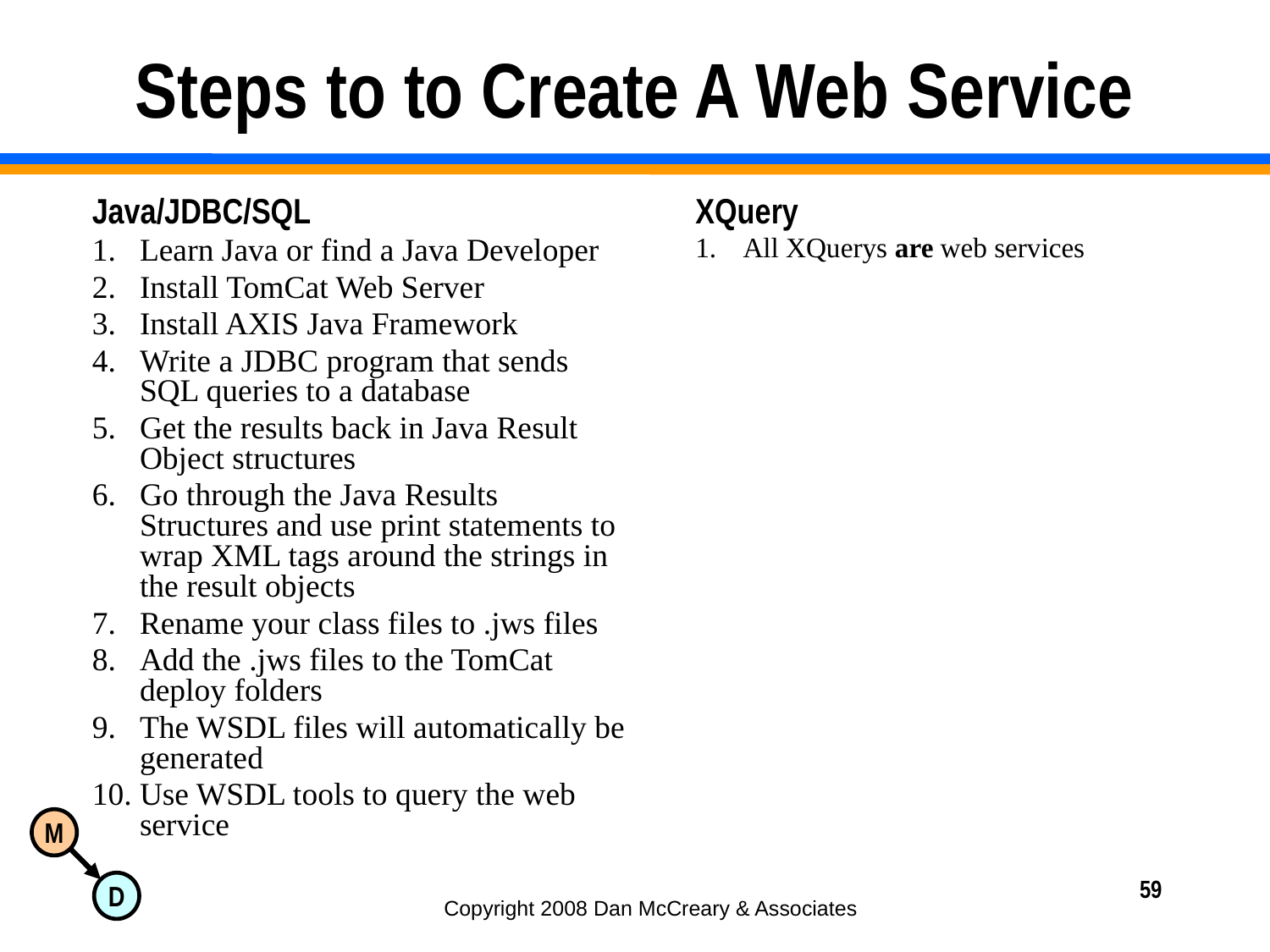

# Steps to to Create A Web Service
Java/JDBC/SQL
Learn Java or find a Java Developer
Install TomCat Web Server
Install AXIS Java Framework
Write a JDBC program that sends SQL queries to a database
Get the results back in Java Result Object structures
Go through the Java Results Structures and use print statements to wrap XML tags around the strings in the result objects
Rename your class files to .jws files
Add the .jws files to the TomCat deploy folders
The WSDL files will automatically be generated
Use WSDL tools to query the web service
XQuery
All XQuerys are web services

59
Copyright 2008 Dan McCreary & Associates